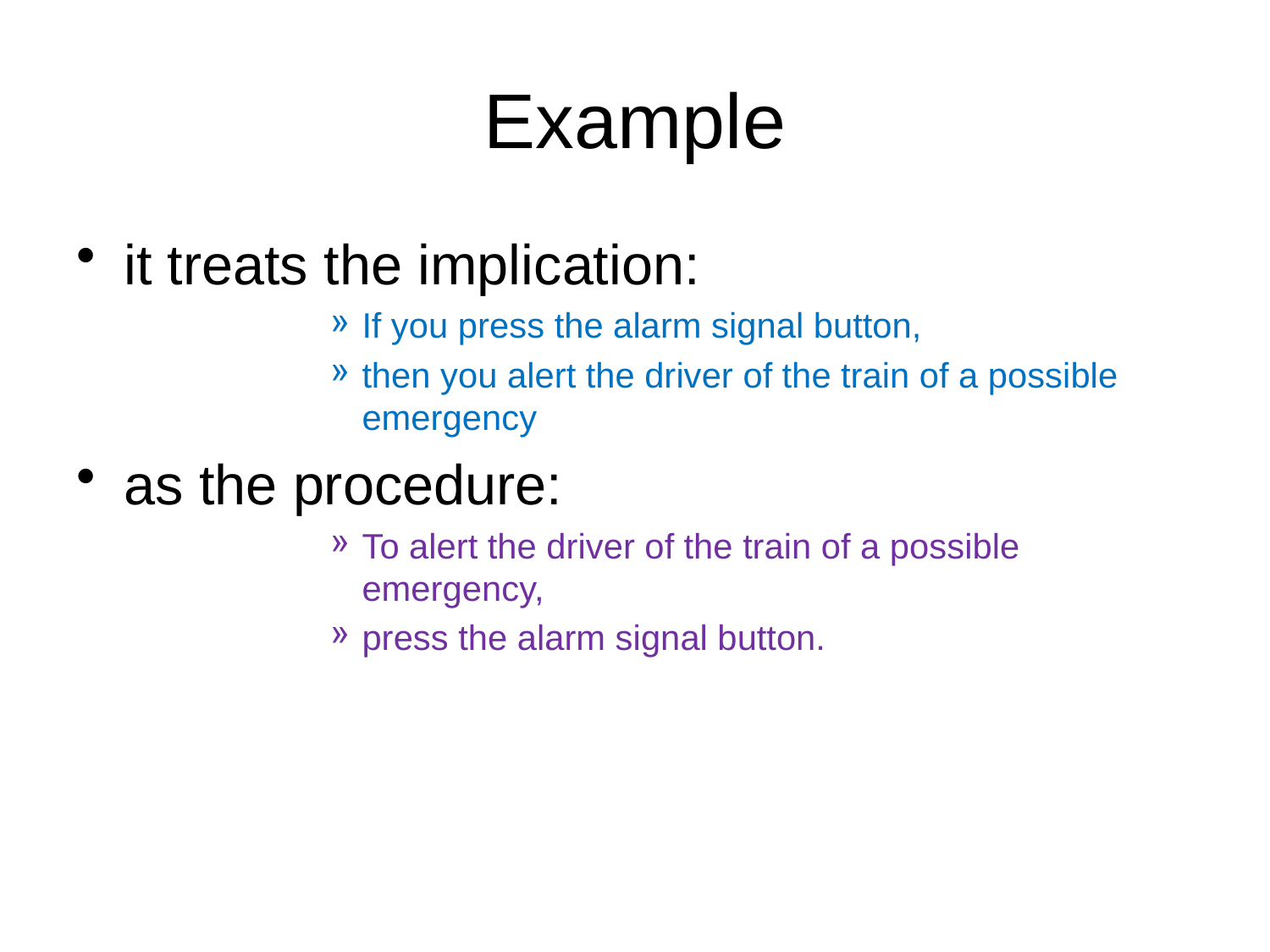

# Example
it treats the implication:
If you press the alarm signal button,
then you alert the driver of the train of a possible emergency
as the procedure:
To alert the driver of the train of a possible emergency,
press the alarm signal button.